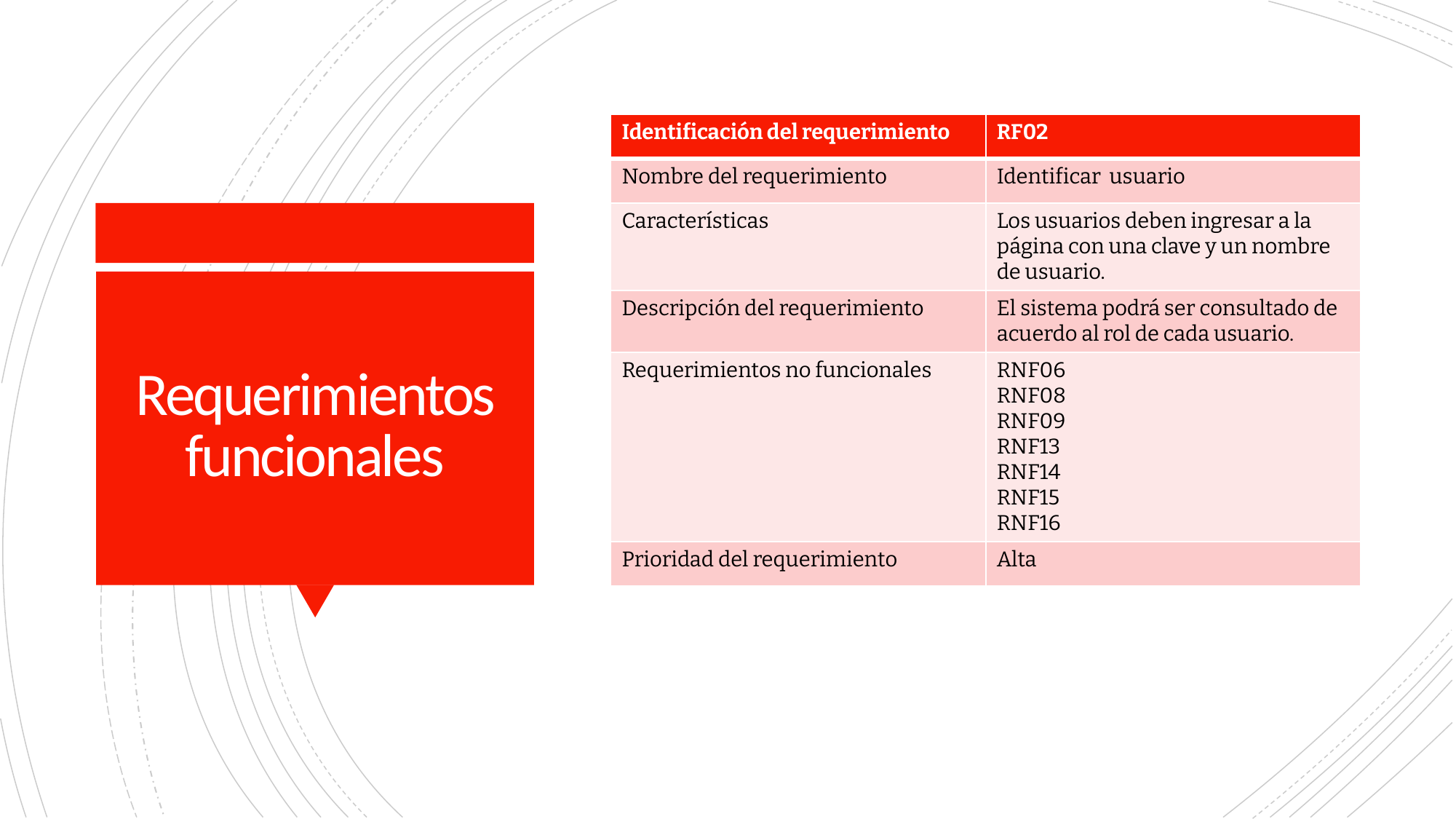

| Identificación del requerimiento | RF02 |
| --- | --- |
| Nombre del requerimiento | Identificar usuario |
| Características | Los usuarios deben ingresar a la página con una clave y un nombre de usuario. |
| Descripción del requerimiento | El sistema podrá ser consultado de acuerdo al rol de cada usuario. |
| Requerimientos no funcionales | RNF06 RNF08 RNF09 RNF13 RNF14 RNF15 RNF16 |
| Prioridad del requerimiento | Alta |
# Requerimientos funcionales